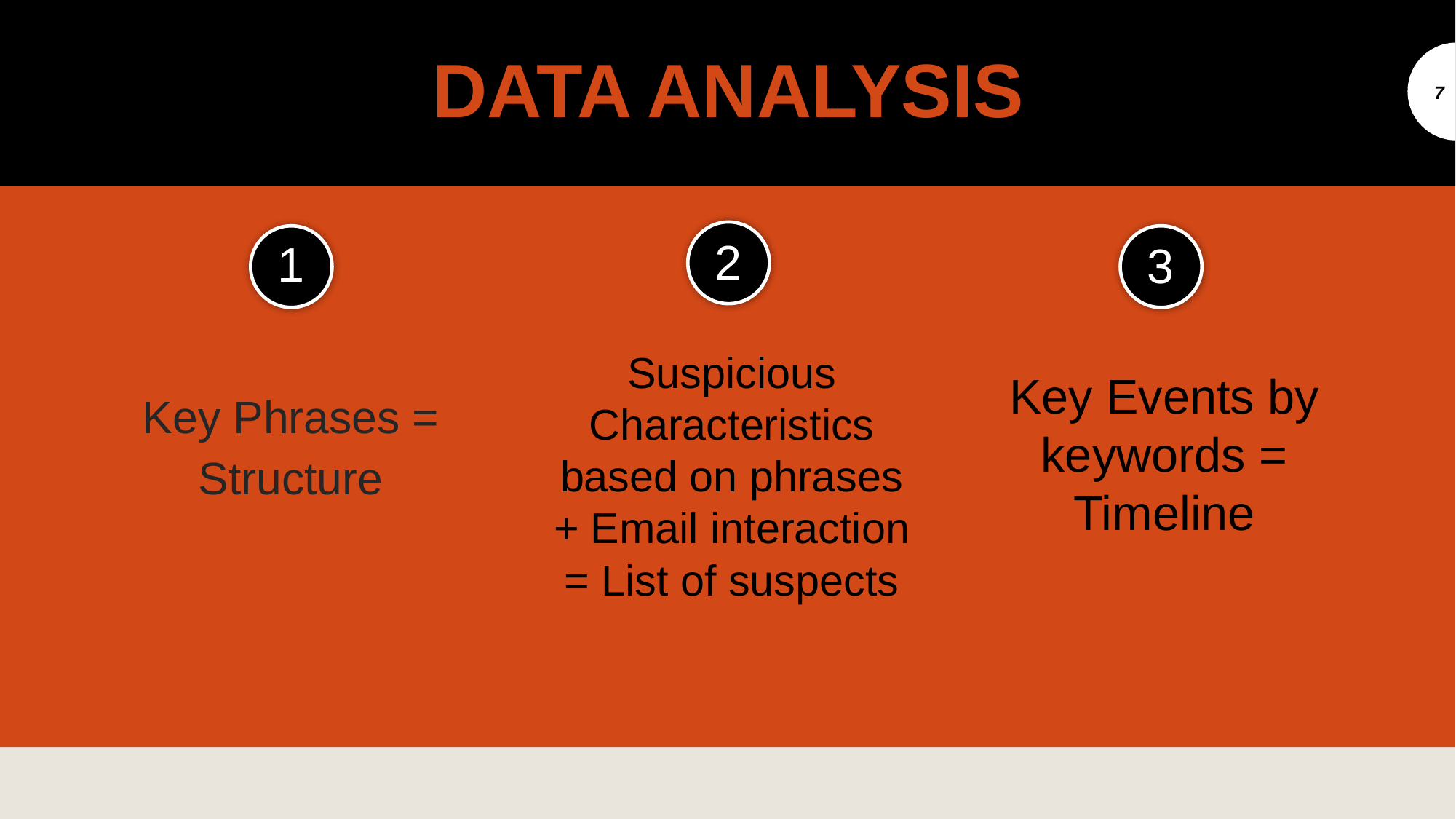

# DATA ANALYSIS
7

2

1
3
Suspicious Characteristics based on phrases + Email interaction = List of suspects

Key Phrases = Structure

Key Events by keywords = Timeline